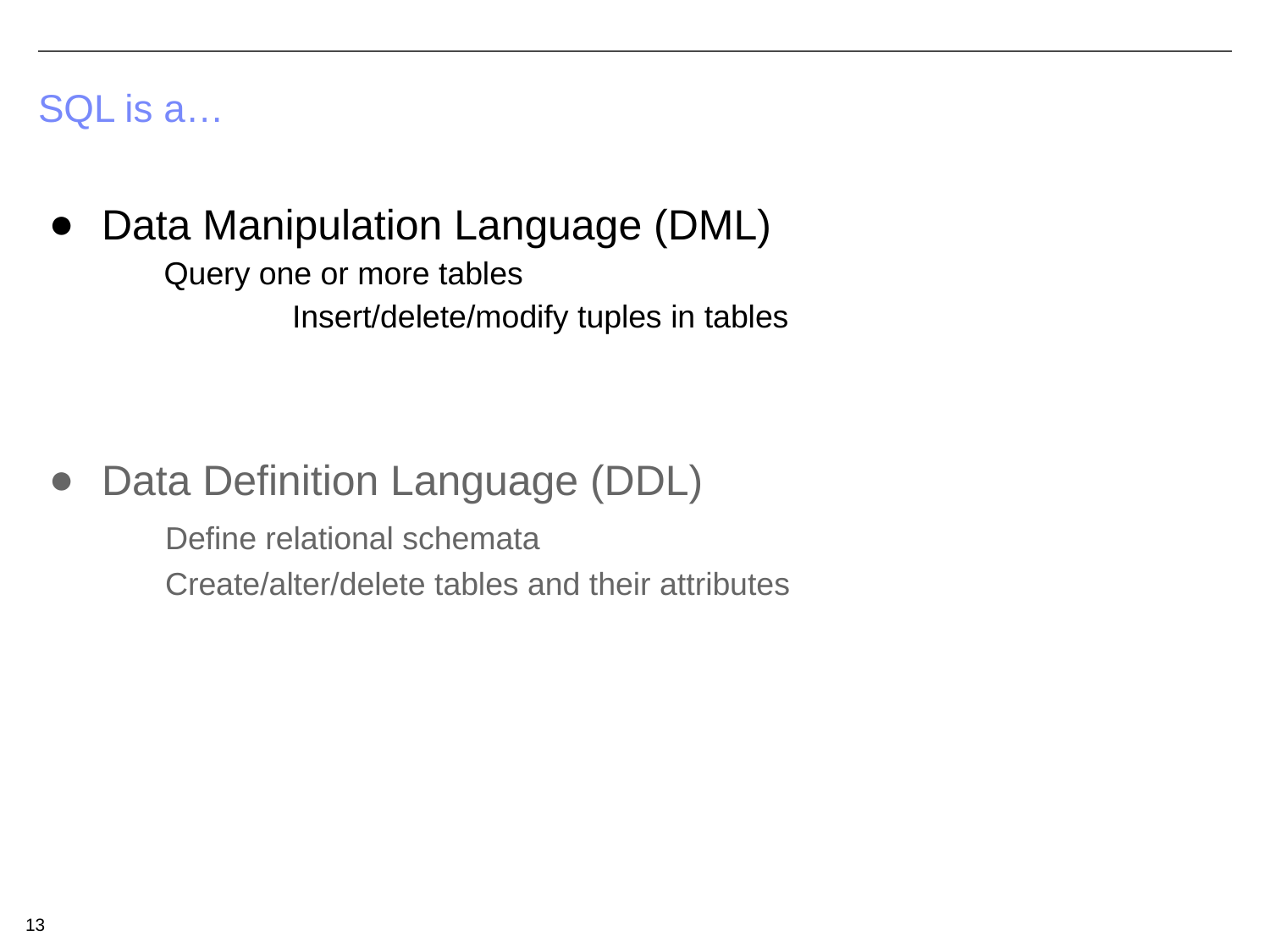

# SQL is a…
Data Manipulation Language (DML)
       Query one or more tables
       		Insert/delete/modify tuples in tables

Data Definition Language (DDL)
      	Define relational schemata
        	Create/alter/delete tables and their attributes
13